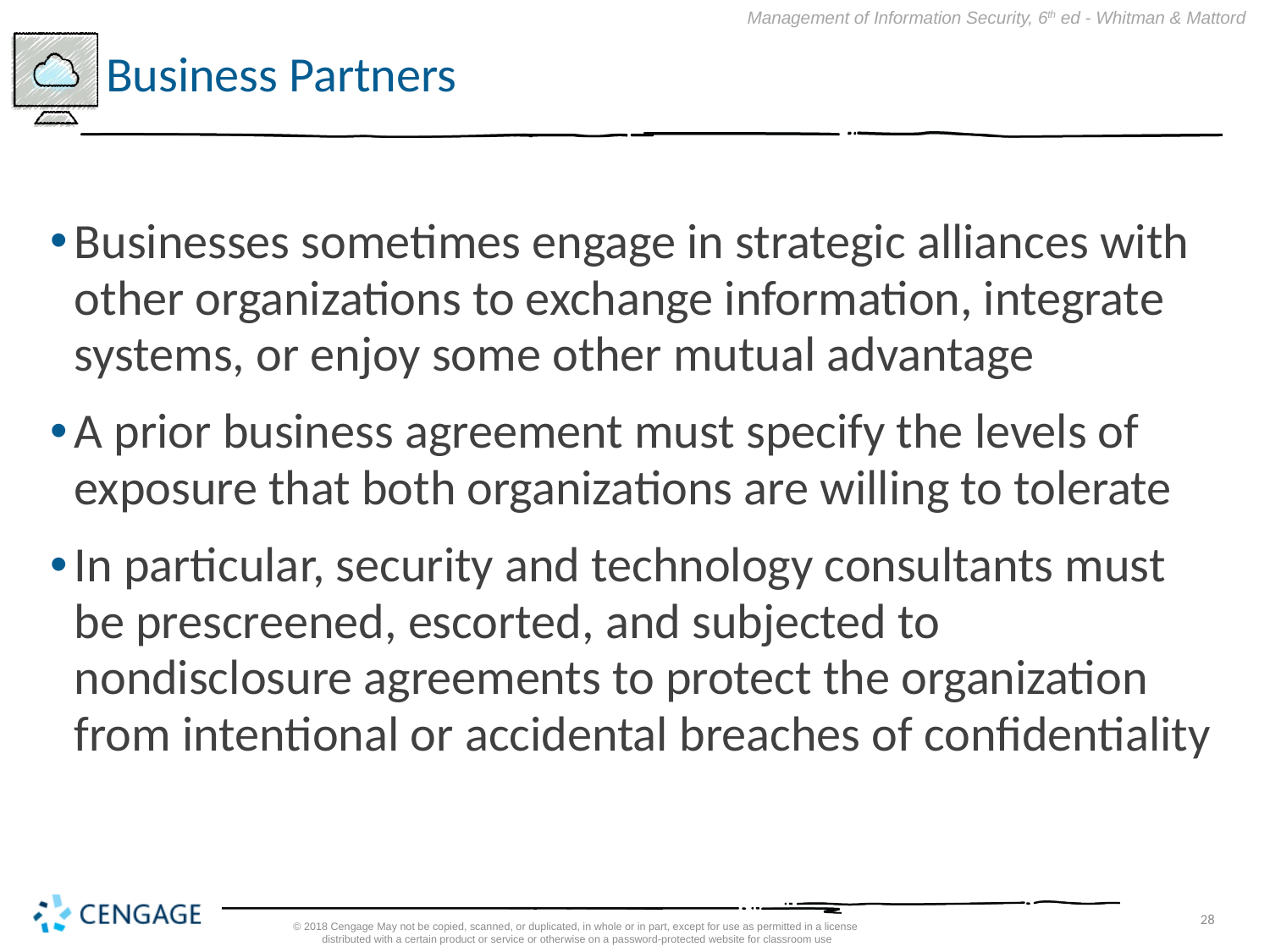

# Business Partners
Businesses sometimes engage in strategic alliances with other organizations to exchange information, integrate systems, or enjoy some other mutual advantage
A prior business agreement must specify the levels of exposure that both organizations are willing to tolerate
In particular, security and technology consultants must be prescreened, escorted, and subjected to nondisclosure agreements to protect the organization from intentional or accidental breaches of confidentiality